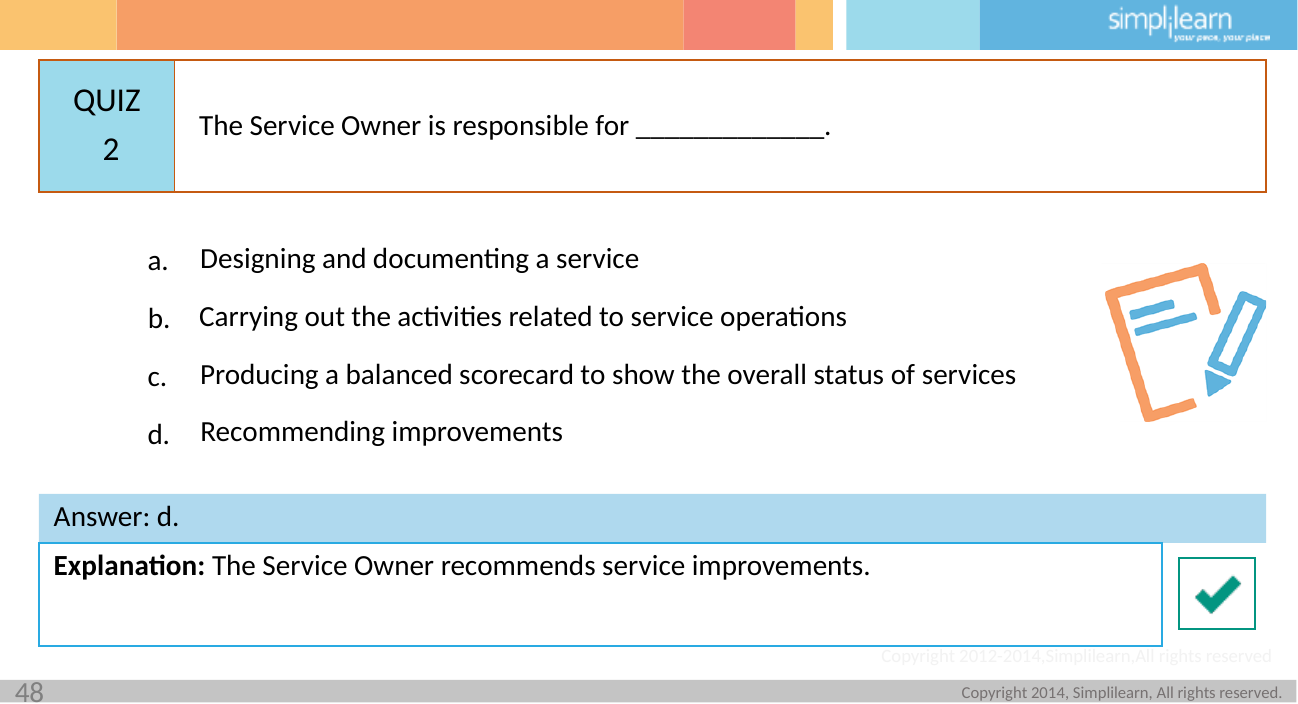

The Service Owner is responsible for _____________.
2
Designing and documenting a service

Carrying out the activities related to service operations

Producing a balanced scorecard to show the overall status of services

Recommending improvements

Answer: d.
Explanation: The Service Owner recommends service improvements.